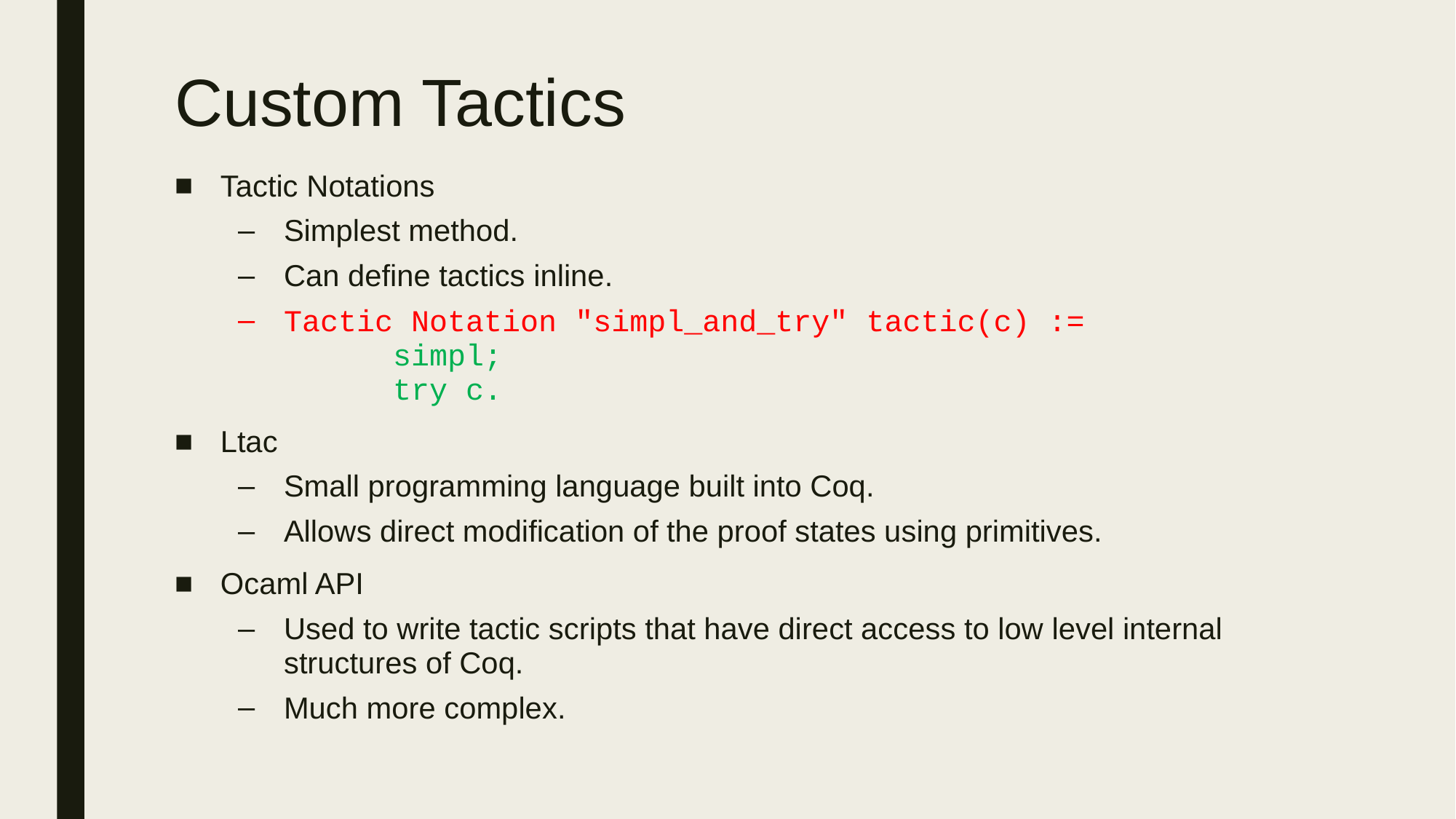

# Custom Tactics
Tactic Notations
Simplest method.
Can define tactics inline.
Tactic Notation "simpl_and_try" tactic(c) :=
	simpl;
	try c.
Ltac
Small programming language built into Coq.
Allows direct modification of the proof states using primitives.
Ocaml API
Used to write tactic scripts that have direct access to low level internal structures of Coq.
Much more complex.